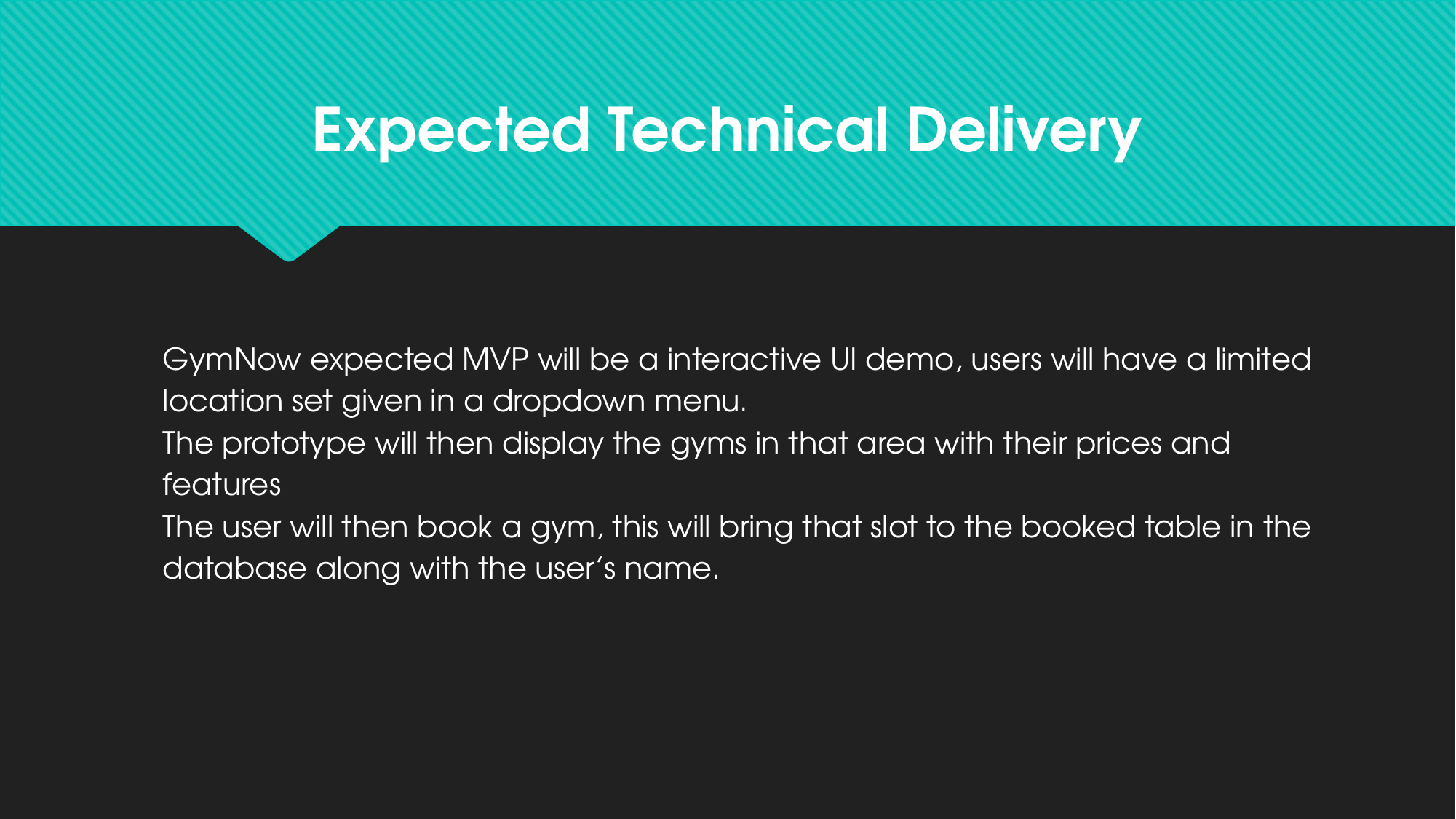

Expected Technical Delivery
GymNow expected MVP will be a interactive UI demo, users will have a limited location set given in a dropdown menu.
The prototype will then display the gyms in that area with their prices and features
The user will then book a gym, this will bring that slot to the booked table in the database along with the user’s name.